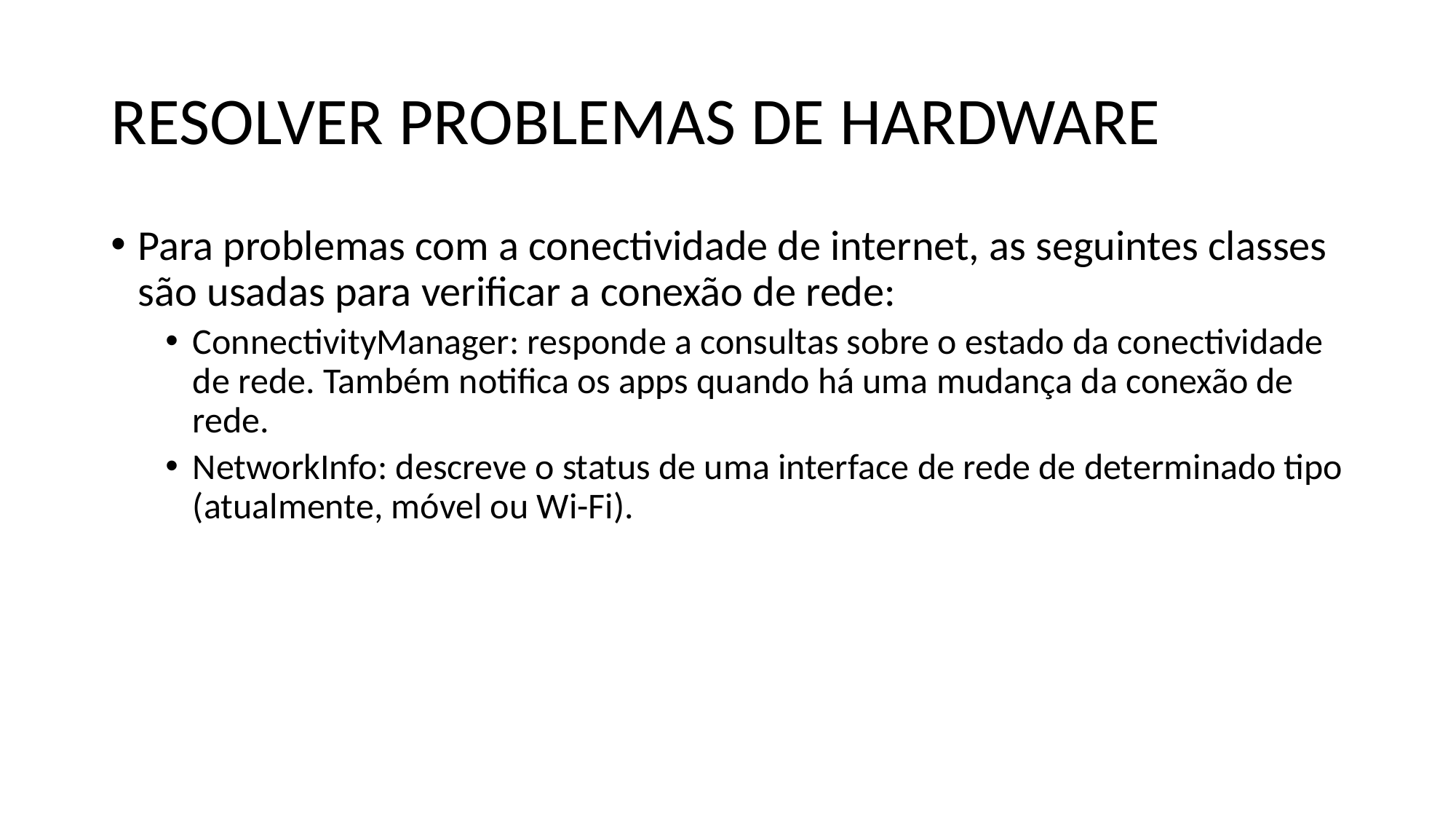

# RESOLVER PROBLEMAS DE HARDWARE
Para problemas com a conectividade de internet, as seguintes classes são usadas para verificar a conexão de rede:
ConnectivityManager: responde a consultas sobre o estado da conectividade de rede. Também notifica os apps quando há uma mudança da conexão de rede.
NetworkInfo: descreve o status de uma interface de rede de determinado tipo (atualmente, móvel ou Wi-Fi).